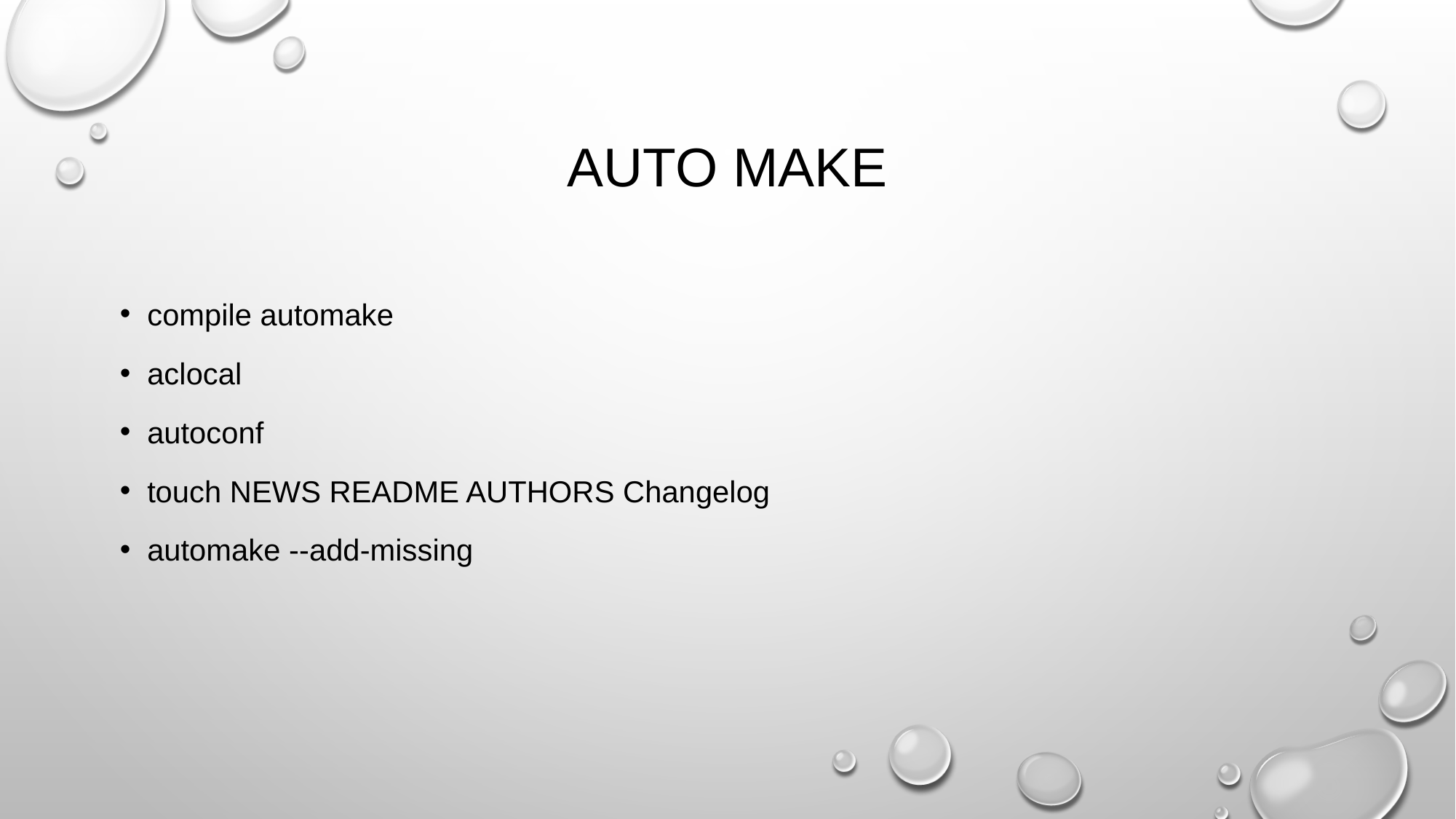

# auto make
compile automake
aclocal
autoconf
touch NEWS README AUTHORS Changelog
automake --add-missing